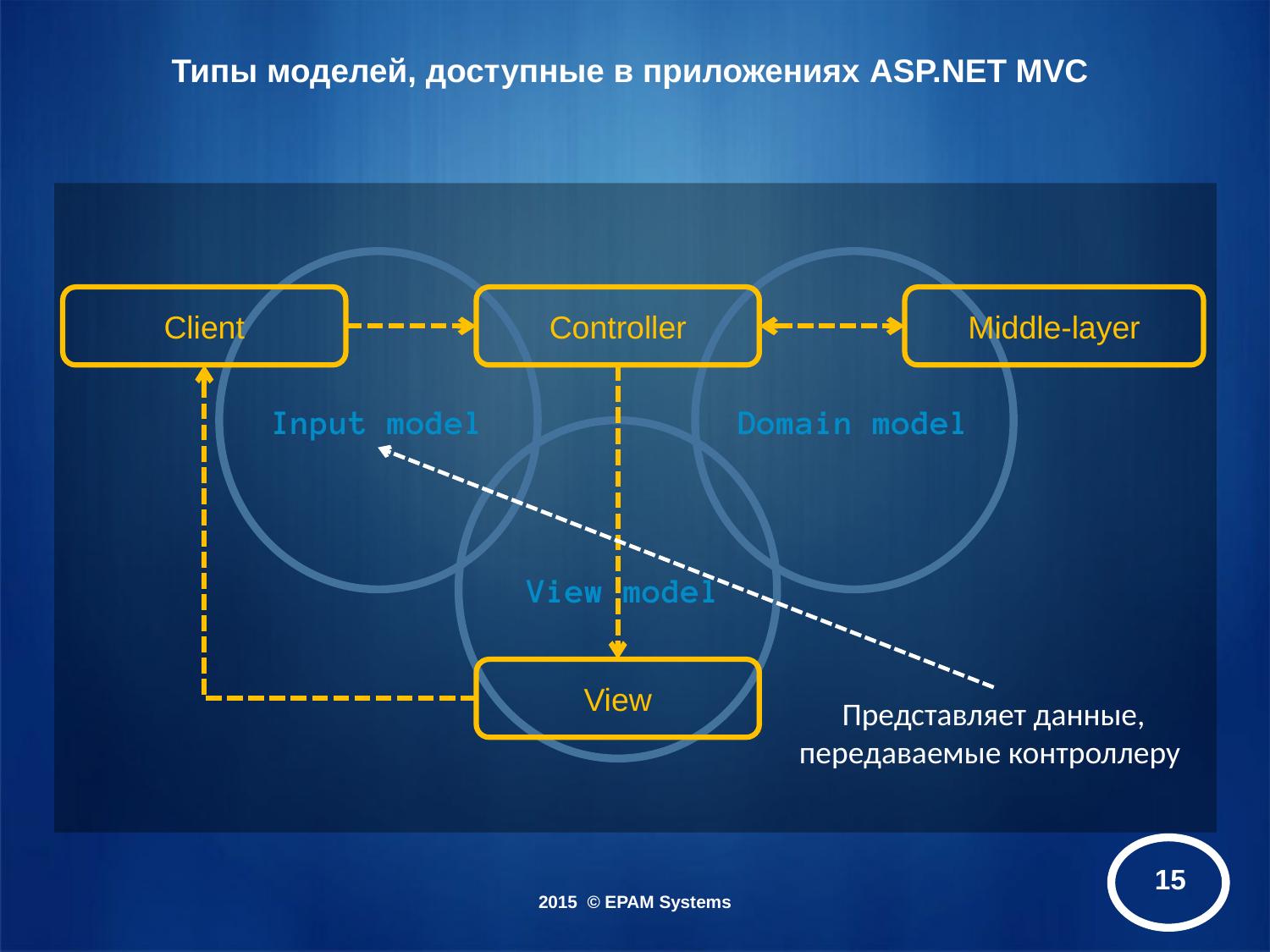

# Типы моделей, доступные в приложениях ASP.NET MVC

Controller
Client
Middle-layer
Domain model
Input model

View model
View
Представляет данные,
передаваемые контроллеру
2015  © EPAM Systems